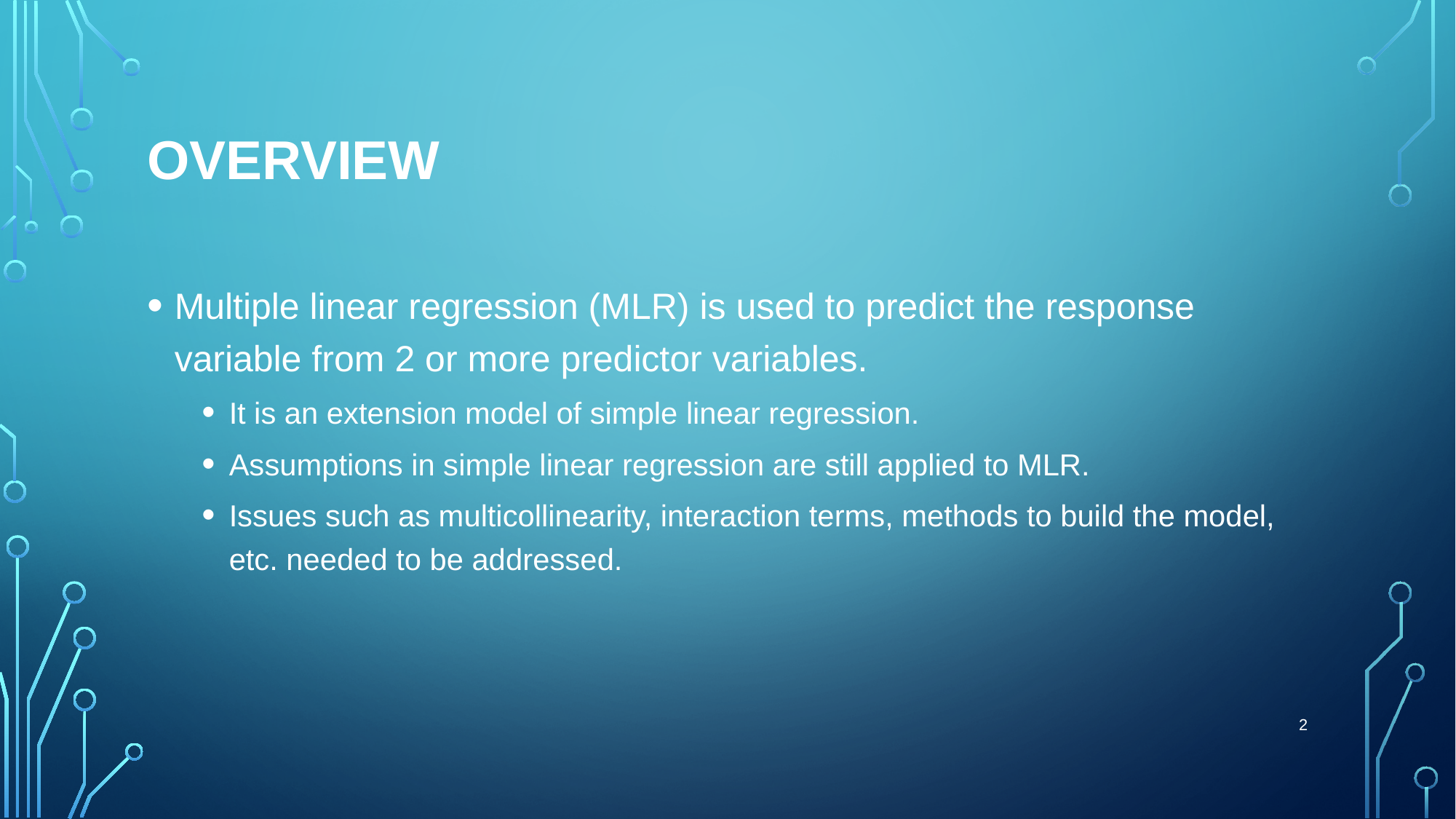

# Overview
Multiple linear regression (MLR) is used to predict the response variable from 2 or more predictor variables.
It is an extension model of simple linear regression.
Assumptions in simple linear regression are still applied to MLR.
Issues such as multicollinearity, interaction terms, methods to build the model, etc. needed to be addressed.
2